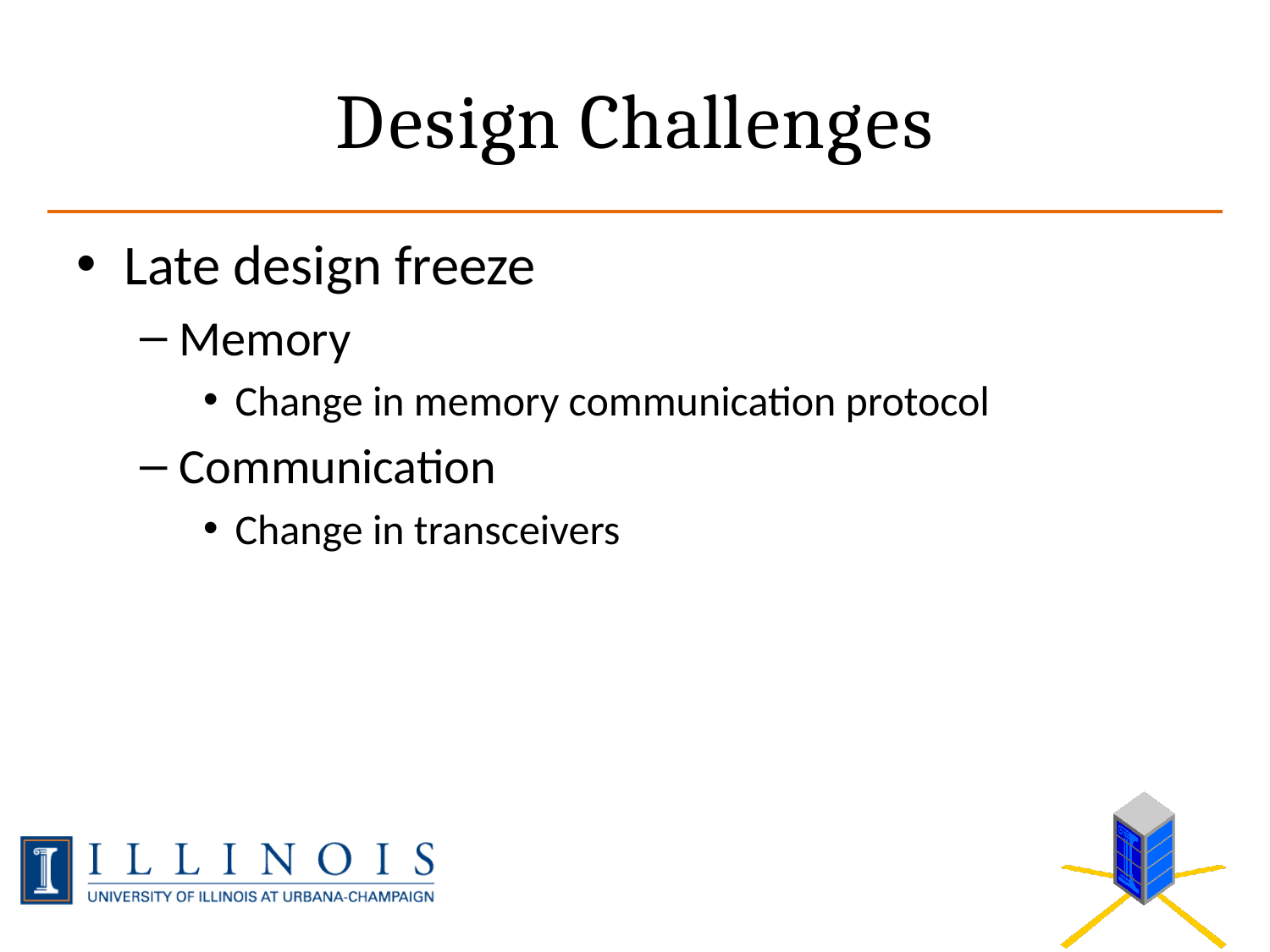

# Design Challenges
Late design freeze
Memory
Change in memory communication protocol
Communication
Change in transceivers